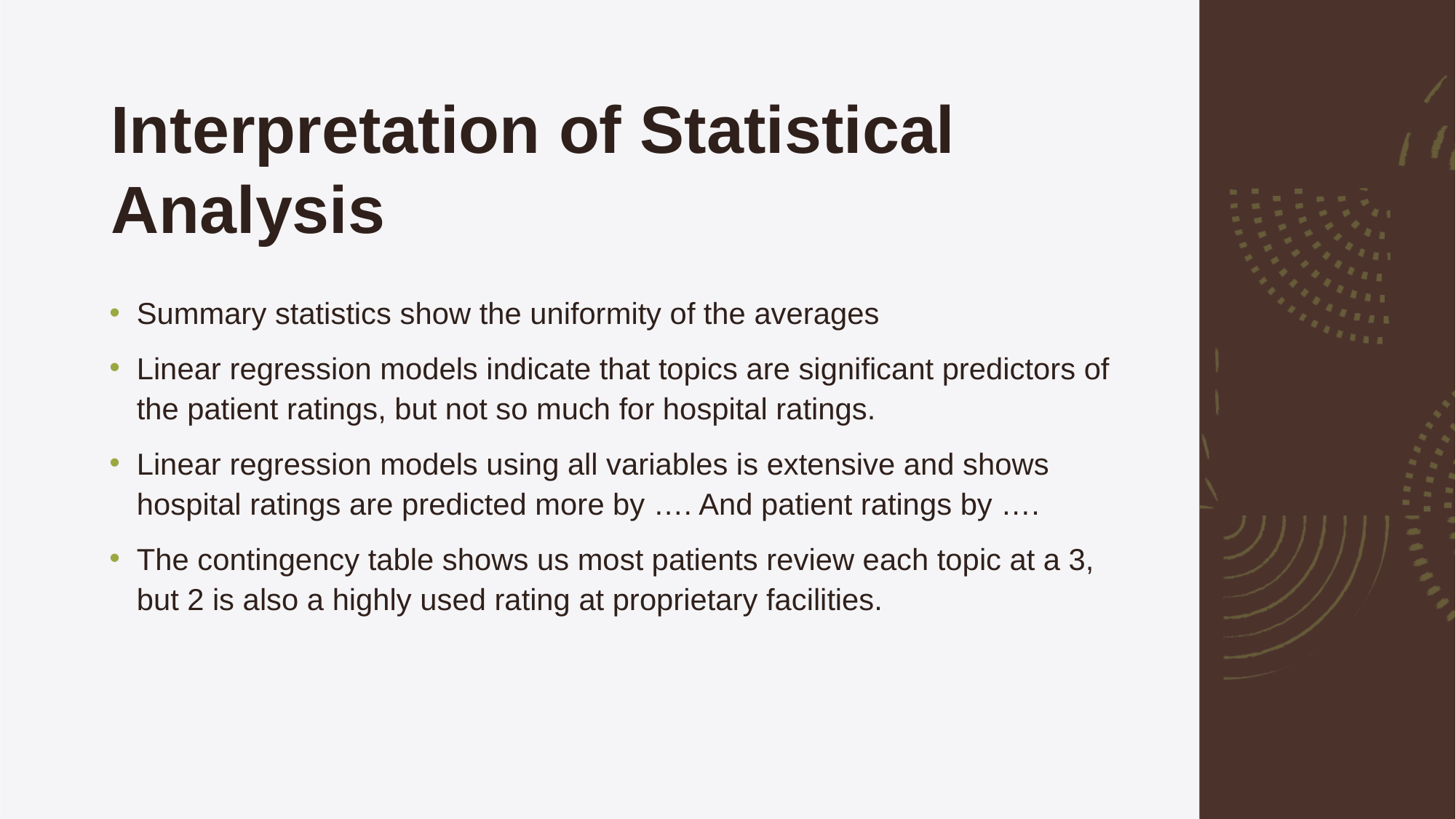

# Interpretation of Statistical Analysis
Summary statistics show the uniformity of the averages
Linear regression models indicate that topics are significant predictors of the patient ratings, but not so much for hospital ratings.
Linear regression models using all variables is extensive and shows hospital ratings are predicted more by …. And patient ratings by ….
The contingency table shows us most patients review each topic at a 3, but 2 is also a highly used rating at proprietary facilities.